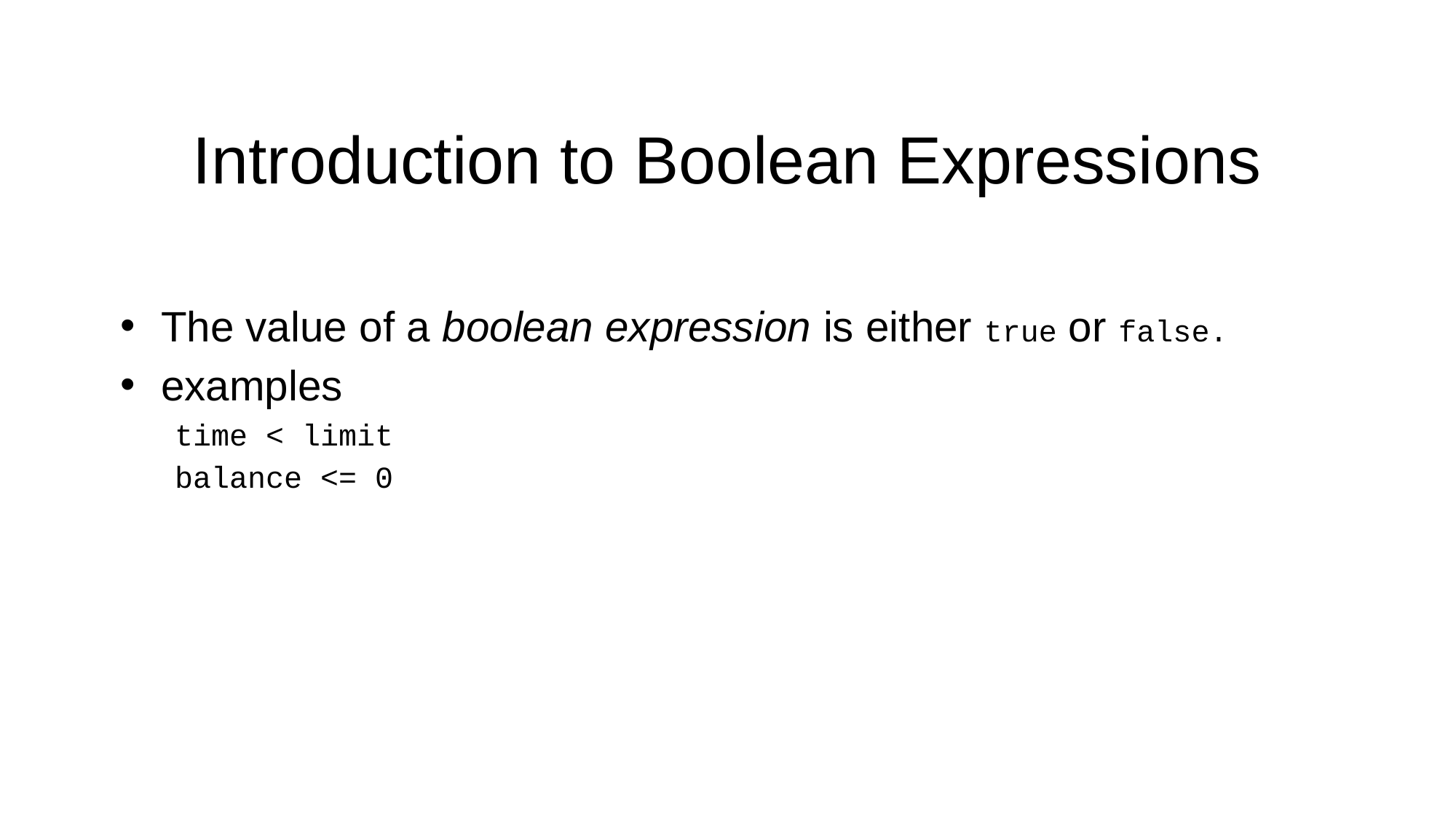

# Introduction to Boolean Expressions
The value of a boolean expression is either true or false.
examples
time < limit
balance <= 0